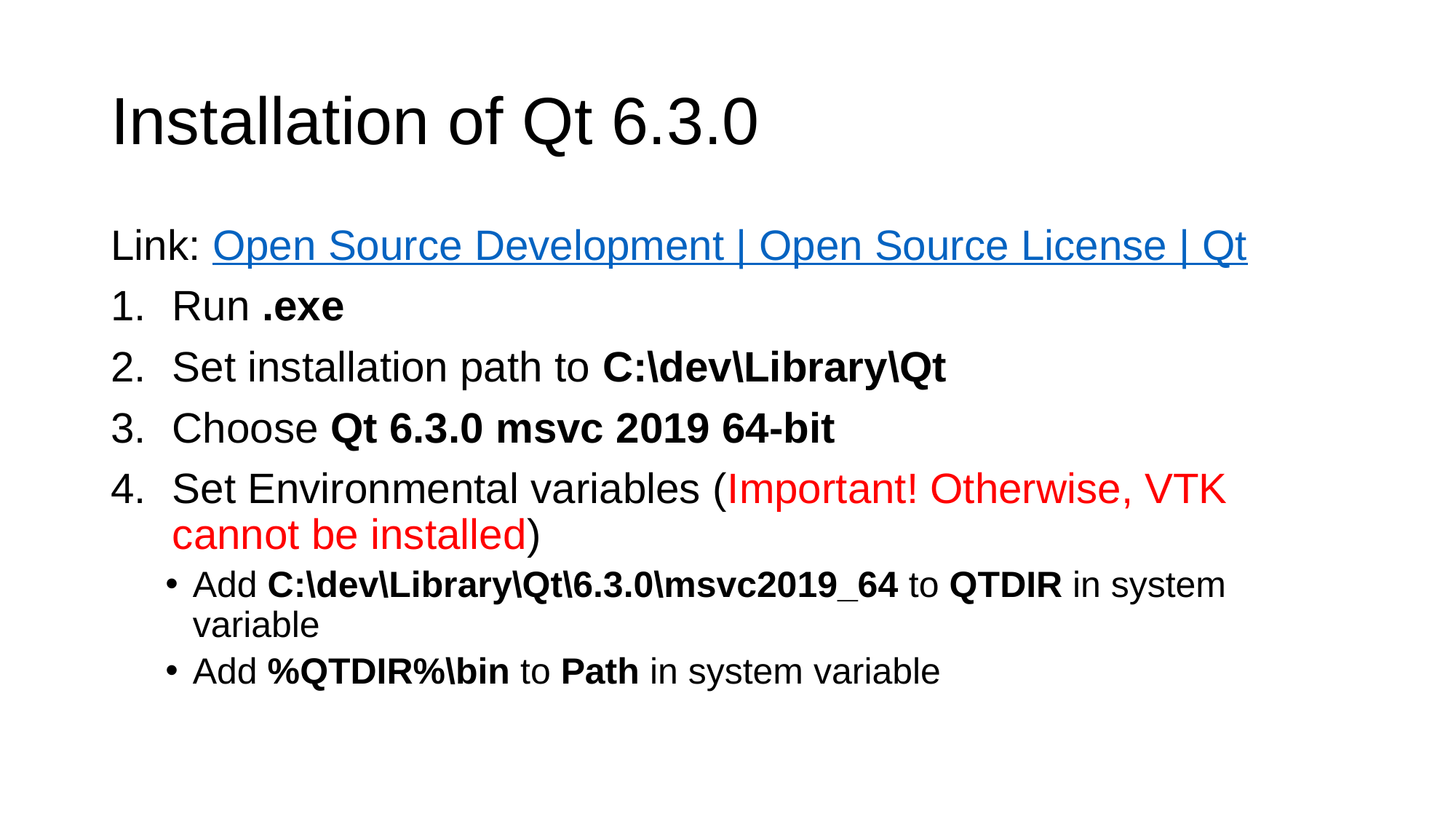

# Installation of Qt 6.3.0
Link: Open Source Development | Open Source License | Qt
Run .exe
Set installation path to C:\dev\Library\Qt
Choose Qt 6.3.0 msvc 2019 64-bit
Set Environmental variables (Important! Otherwise, VTK cannot be installed)
Add C:\dev\Library\Qt\6.3.0\msvc2019_64 to QTDIR in system variable
Add %QTDIR%\bin to Path in system variable